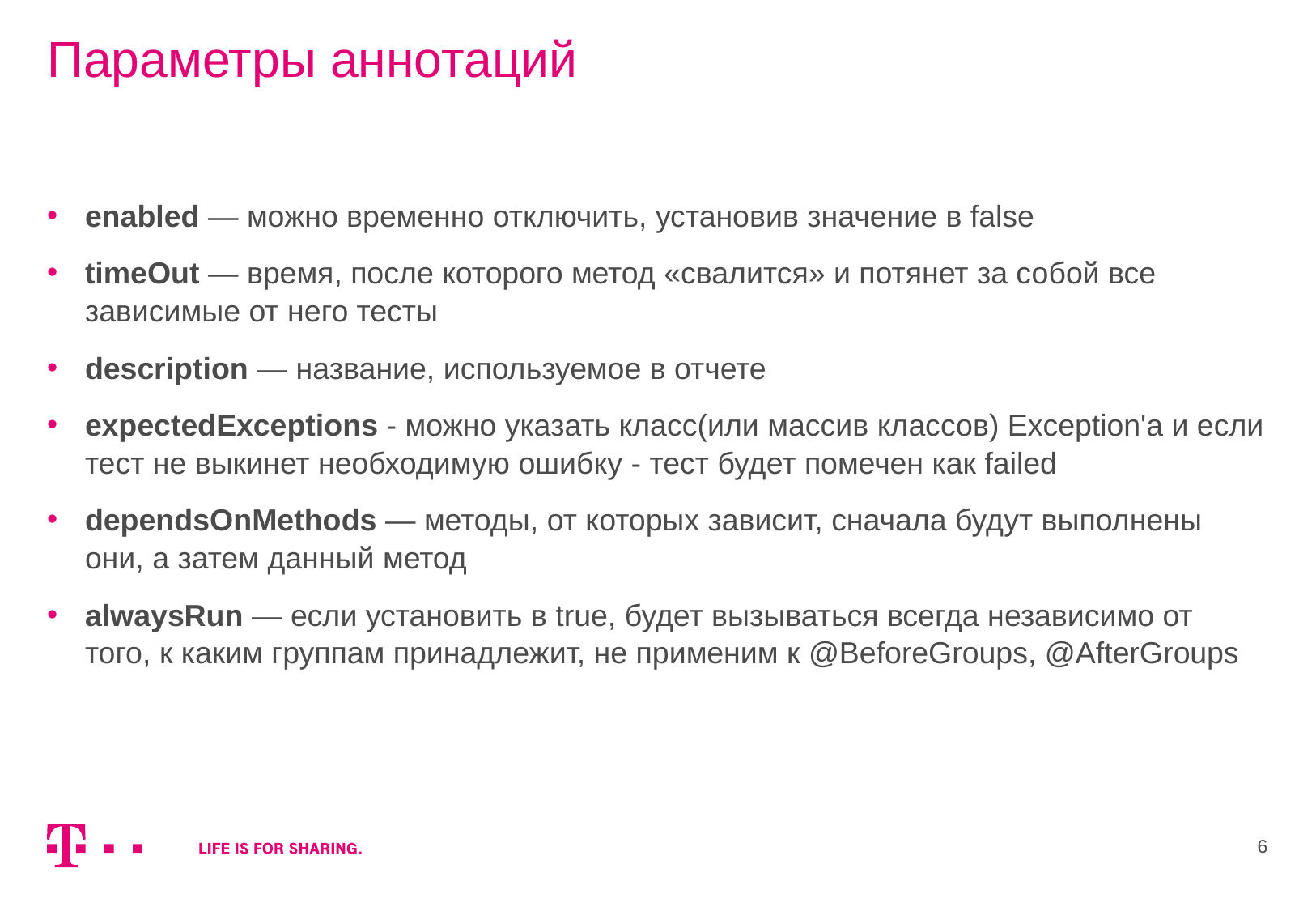

# Параметры аннотаций
enabled — можно временно отключить, установив значение в false
timeOut — время, после которого метод «свалится» и потянет за собой все зависимые от него тесты
description — название, используемое в отчете
expectedExceptions - можно указать класс(или массив классов) Exception'а и если тест не выкинет необходимую ошибку - тест будет помечен как failed
dependsOnMethods — методы, от которых зависит, сначала будут выполнены они, а затем данный метод
alwaysRun — если установить в true, будет вызываться всегда независимо от того, к каким группам принадлежит, не применим к @BeforeGroups, @AfterGroups

6